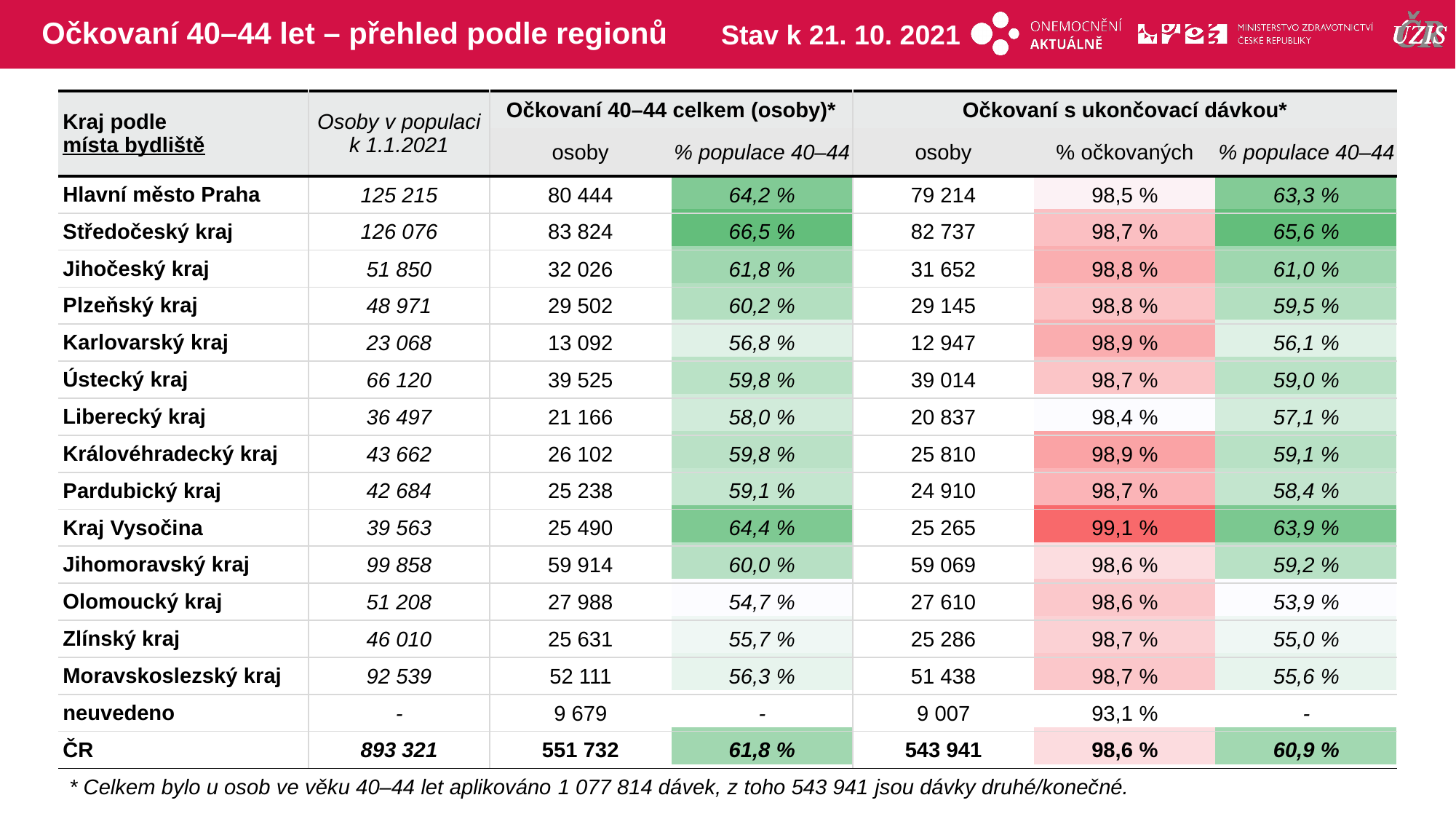

# Očkovaní 40–44 let – přehled podle regionů
Stav k 21. 10. 2021
| Kraj podle místa bydliště | Osoby v populaci k 1.1.2021 | Očkovaní 40–44 celkem (osoby)\* |  | Očkovaní s ukončovací dávkou\* |  |  |
| --- | --- | --- | --- | --- | --- | --- |
|  |  | osoby | % populace 40–44 | osoby | % očkovaných | % populace 40–44 |
| Hlavní město Praha | 125 215 | 80 444 | 64,2 % | 79 214 | 98,5 % | 63,3 % |
| Středočeský kraj | 126 076 | 83 824 | 66,5 % | 82 737 | 98,7 % | 65,6 % |
| Jihočeský kraj | 51 850 | 32 026 | 61,8 % | 31 652 | 98,8 % | 61,0 % |
| Plzeňský kraj | 48 971 | 29 502 | 60,2 % | 29 145 | 98,8 % | 59,5 % |
| Karlovarský kraj | 23 068 | 13 092 | 56,8 % | 12 947 | 98,9 % | 56,1 % |
| Ústecký kraj | 66 120 | 39 525 | 59,8 % | 39 014 | 98,7 % | 59,0 % |
| Liberecký kraj | 36 497 | 21 166 | 58,0 % | 20 837 | 98,4 % | 57,1 % |
| Královéhradecký kraj | 43 662 | 26 102 | 59,8 % | 25 810 | 98,9 % | 59,1 % |
| Pardubický kraj | 42 684 | 25 238 | 59,1 % | 24 910 | 98,7 % | 58,4 % |
| Kraj Vysočina | 39 563 | 25 490 | 64,4 % | 25 265 | 99,1 % | 63,9 % |
| Jihomoravský kraj | 99 858 | 59 914 | 60,0 % | 59 069 | 98,6 % | 59,2 % |
| Olomoucký kraj | 51 208 | 27 988 | 54,7 % | 27 610 | 98,6 % | 53,9 % |
| Zlínský kraj | 46 010 | 25 631 | 55,7 % | 25 286 | 98,7 % | 55,0 % |
| Moravskoslezský kraj | 92 539 | 52 111 | 56,3 % | 51 438 | 98,7 % | 55,6 % |
| neuvedeno | - | 9 679 | - | 9 007 | 93,1 % | - |
| ČR | 893 321 | 551 732 | 61,8 % | 543 941 | 98,6 % | 60,9 % |
|  |  |  |  |  |  |
| --- | --- | --- | --- | --- | --- |
|  |  |  |  |  |  |
|  |  |  |  |  |  |
|  |  |  |  |  |  |
|  |  |  |  |  |  |
|  |  |  |  |  |  |
|  |  |  |  |  |  |
|  |  |  |  |  |  |
|  |  |  |  |  |  |
|  |  |  |  |  |  |
|  |  |  |  |  |  |
|  |  |  |  |  |  |
|  |  |  |  |  |  |
|  |  |  |  |  |  |
|  |  |  |  |  |  |
|  |  |  |  |  |  |
* Celkem bylo u osob ve věku 40–44 let aplikováno 1 077 814 dávek, z toho 543 941 jsou dávky druhé/konečné.